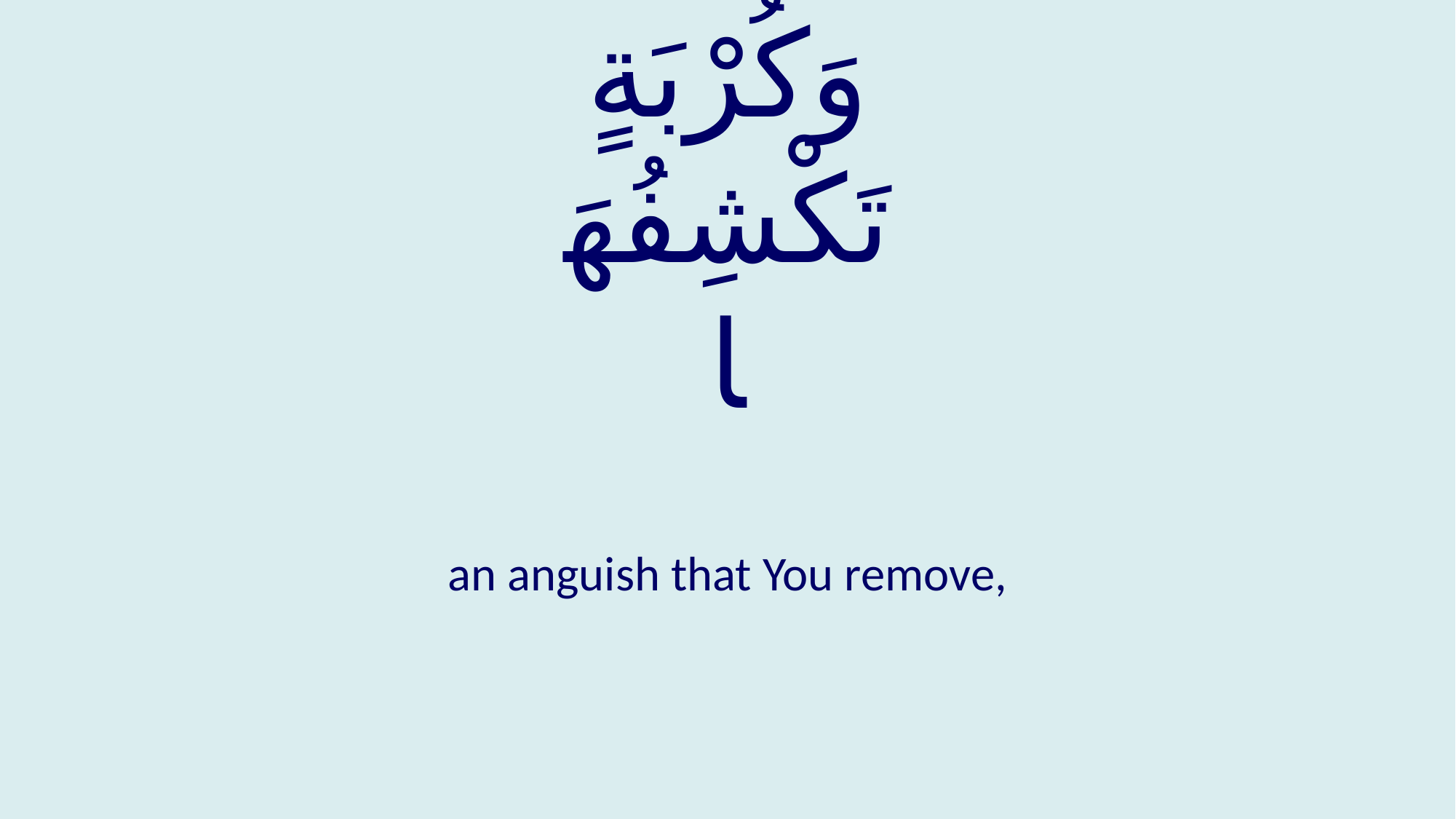

# وَكُرْبَةٍ تَكْشِفُهَا
an anguish that You remove,